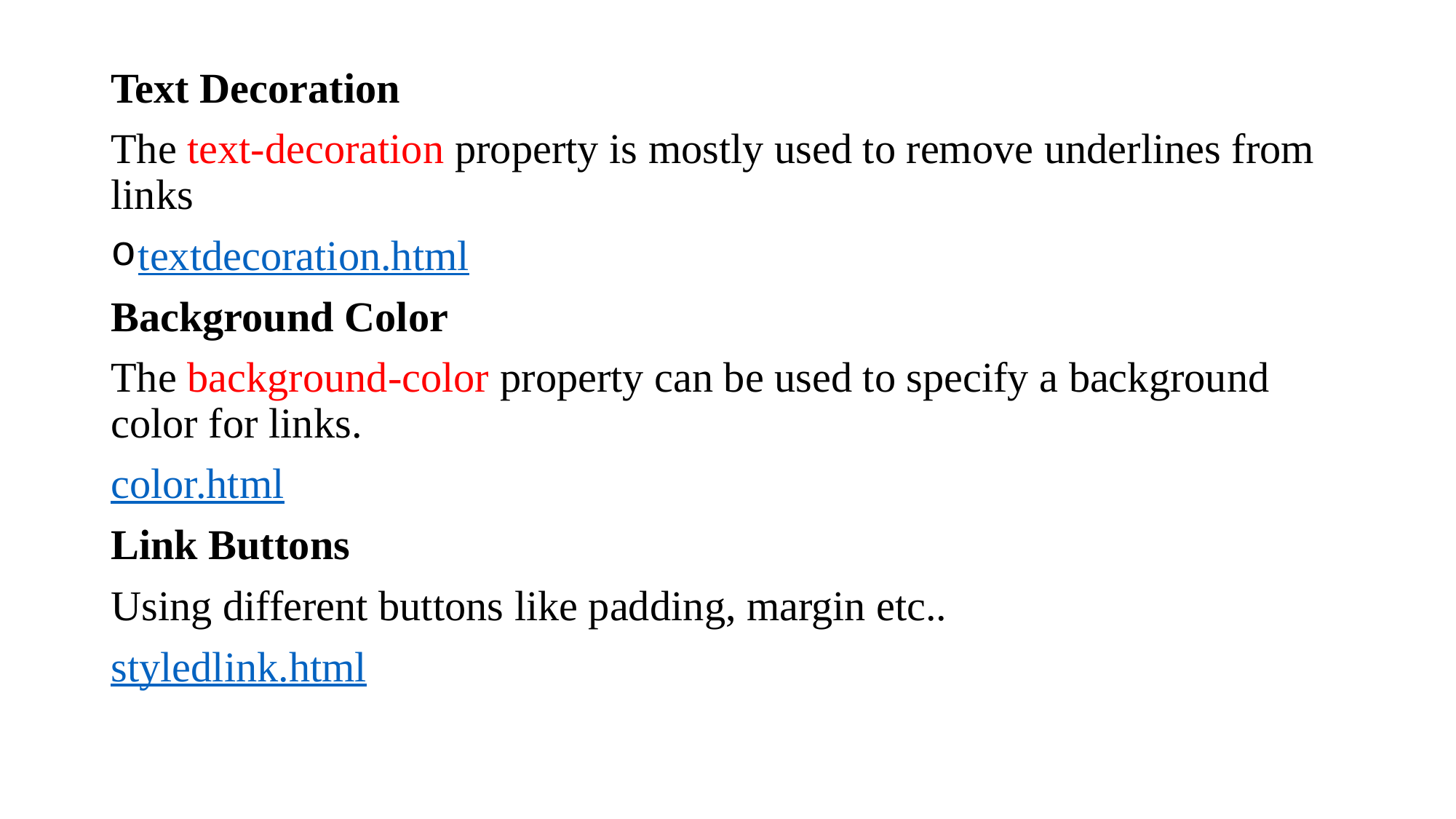

Text Decoration
The text-decoration property is mostly used to remove underlines from links
textdecoration.html
Background Color
The background-color property can be used to specify a background color for links.
color.html
Link Buttons
Using different buttons like padding, margin etc..
styledlink.html